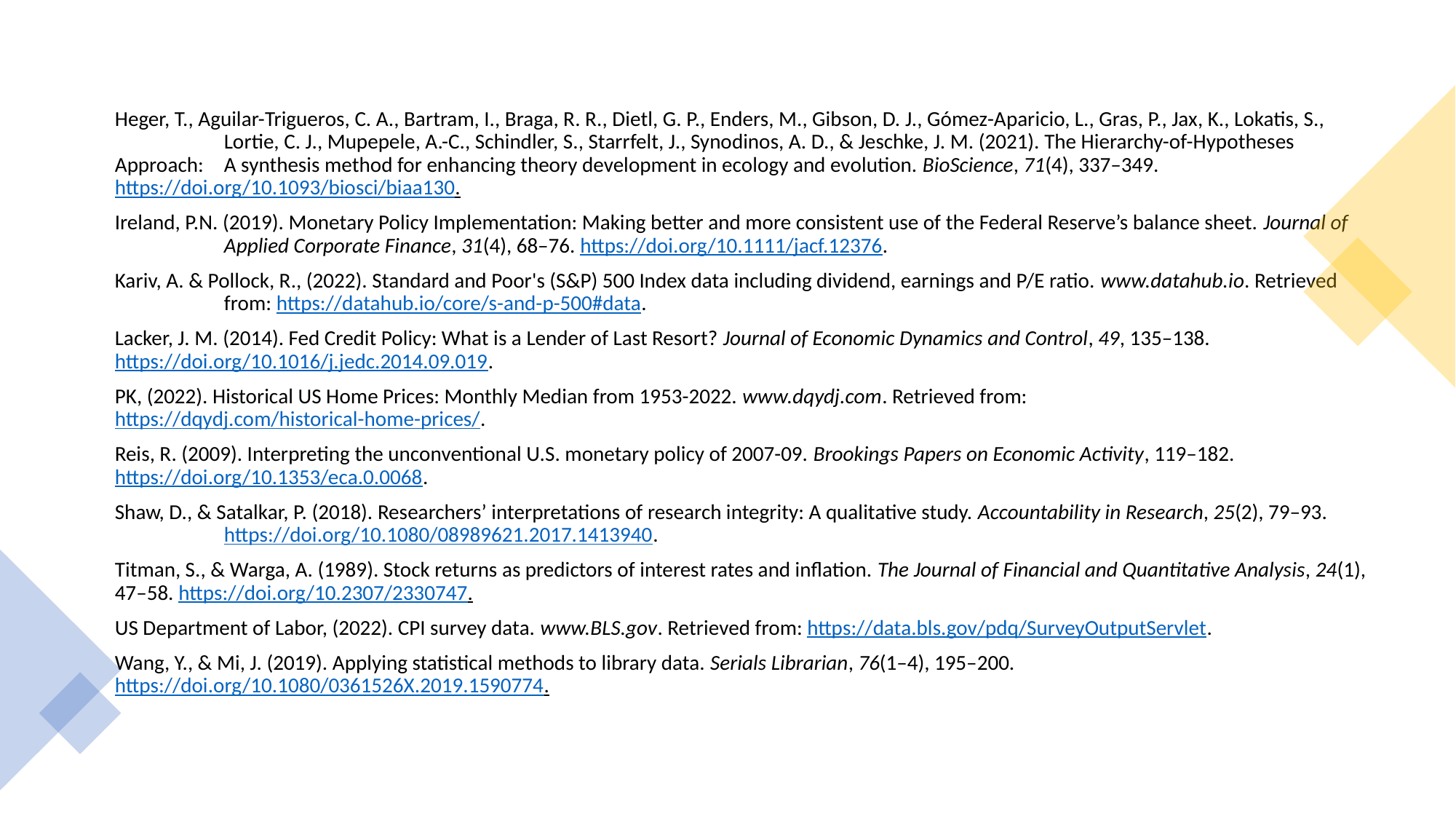

Heger, T., Aguilar-Trigueros, C. A., Bartram, I., Braga, R. R., Dietl, G. P., Enders, M., Gibson, D. J., Gómez-Aparicio, L., Gras, P., Jax, K., Lokatis, S., 	Lortie, C. J., Mupepele, A.-C., Schindler, S., Starrfelt, J., Synodinos, A. D., & Jeschke, J. M. (2021). The Hierarchy-of-Hypotheses Approach: 	A synthesis method for enhancing theory development in ecology and evolution. BioScience, 71(4), 337–349. 	https://doi.org/10.1093/biosci/biaa130.
Ireland, P.N. (2019). Monetary Policy Implementation: Making better and more consistent use of the Federal Reserve’s balance sheet. Journal of 	Applied Corporate Finance, 31(4), 68–76. https://doi.org/10.1111/jacf.12376.
Kariv, A. & Pollock, R., (2022). Standard and Poor's (S&P) 500 Index data including dividend, earnings and P/E ratio. www.datahub.io. Retrieved 	from: https://datahub.io/core/s-and-p-500#data.
Lacker, J. M. (2014). Fed Credit Policy: What is a Lender of Last Resort? Journal of Economic Dynamics and Control, 49, 135–138. 	https://doi.org/10.1016/j.jedc.2014.09.019.
PK, (2022). Historical US Home Prices: Monthly Median from 1953-2022. www.dqydj.com. Retrieved from: https://dqydj.com/historical-home-	prices/.
Reis, R. (2009). Interpreting the unconventional U.S. monetary policy of 2007-09. Brookings Papers on Economic Activity, 119–182. 	https://doi.org/10.1353/eca.0.0068.
Shaw, D., & Satalkar, P. (2018). Researchers’ interpretations of research integrity: A qualitative study. Accountability in Research, 25(2), 79–93. 	https://doi.org/10.1080/08989621.2017.1413940.
Titman, S., & Warga, A. (1989). Stock returns as predictors of interest rates and inflation. The Journal of Financial and Quantitative Analysis, 	24(1), 47–58. https://doi.org/10.2307/2330747.
US Department of Labor, (2022). CPI survey data. www.BLS.gov. Retrieved from: https://data.bls.gov/pdq/SurveyOutputServlet.
Wang, Y., & Mi, J. (2019). Applying statistical methods to library data. Serials Librarian, 76(1–4), 195–200. 	https://doi.org/10.1080/0361526X.2019.1590774.